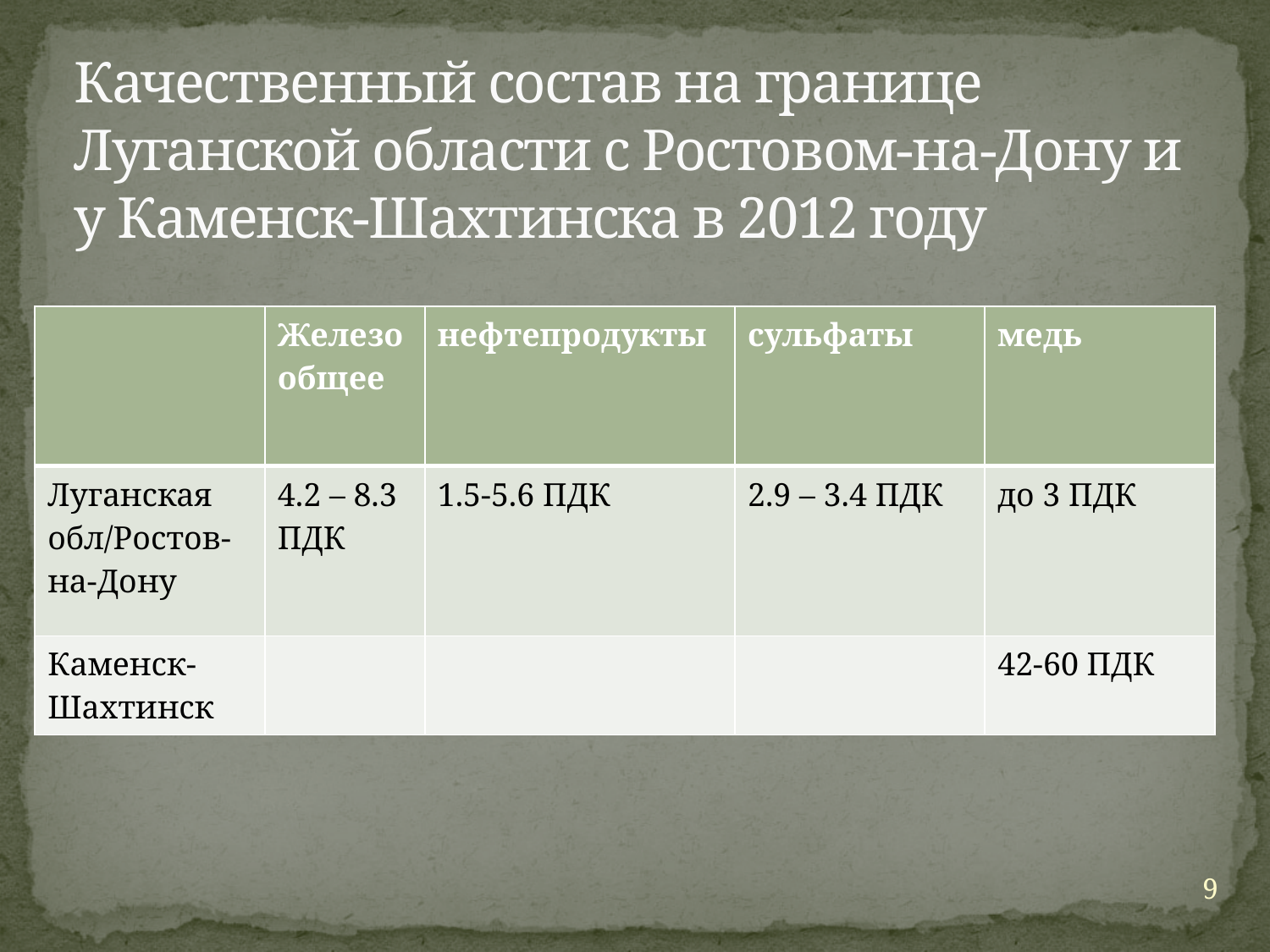

# Качественный состав на границе Луганской области с Ростовом-на-Дону и у Каменск-Шахтинска в 2012 году

|  | Железо общее | нефтепродукты | сульфаты | медь |
| --- | --- | --- | --- | --- |
| Луганская обл/Ростов-на-Дону | 4.2 – 8.3 ПДК | 1.5-5.6 ПДК | 2.9 – 3.4 ПДК | до 3 ПДК |
| Каменск-Шахтинск |  |  |  | 42-60 ПДК |
9